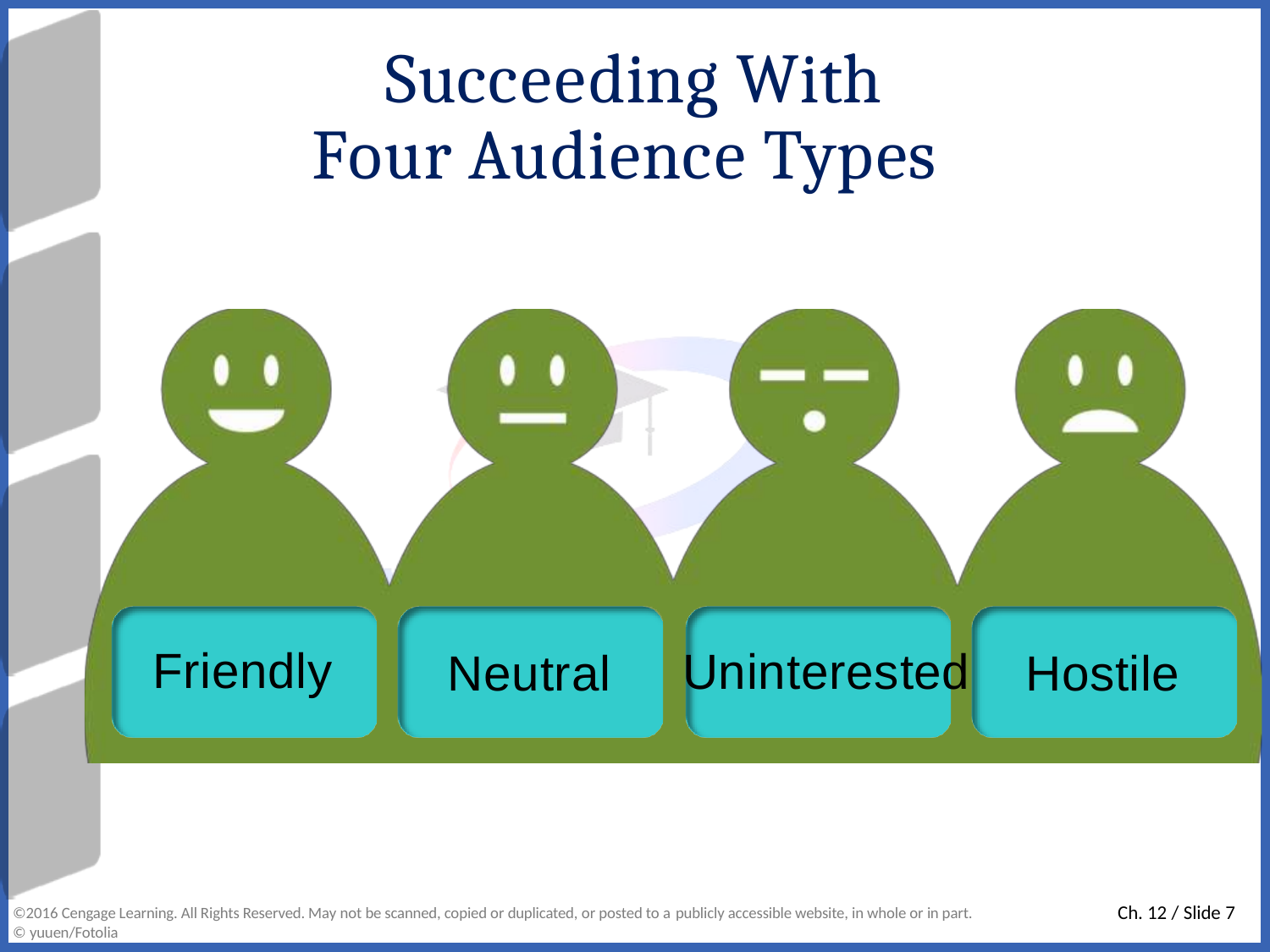

# Succeeding With  Four Audience Types

Friendly
Uninterested
Neutral
Hostile
Ch. 12 / Slide 7
©2016 Cengage Learning. All Rights Reserved. May not be scanned, copied or duplicated, or posted to a publicly accessible website, in whole or in part.
© yuuen/Fotolia